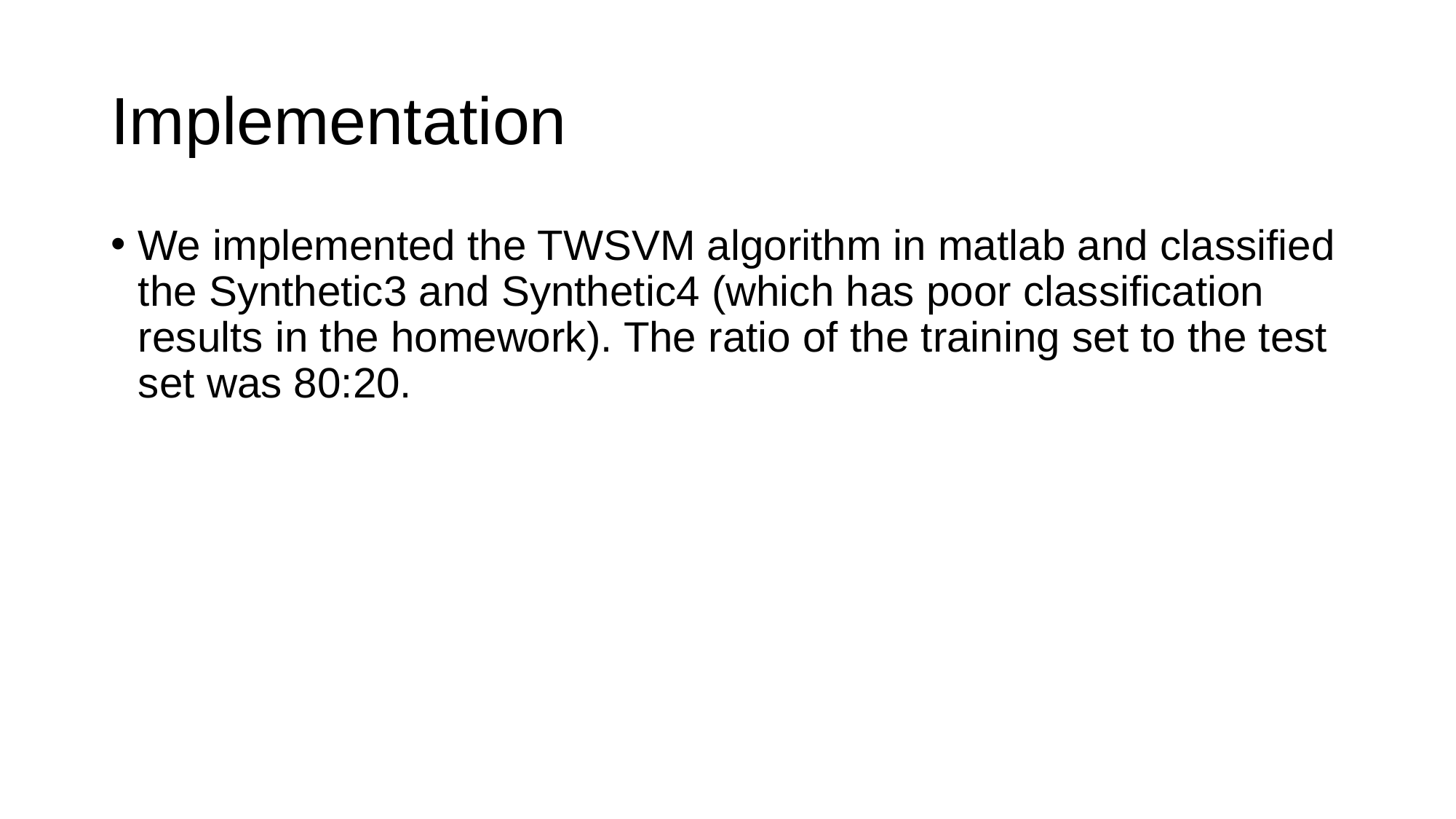

# Implementation
We implemented the TWSVM algorithm in matlab and classified the Synthetic3 and Synthetic4 (which has poor classification results in the homework). The ratio of the training set to the test set was 80:20.